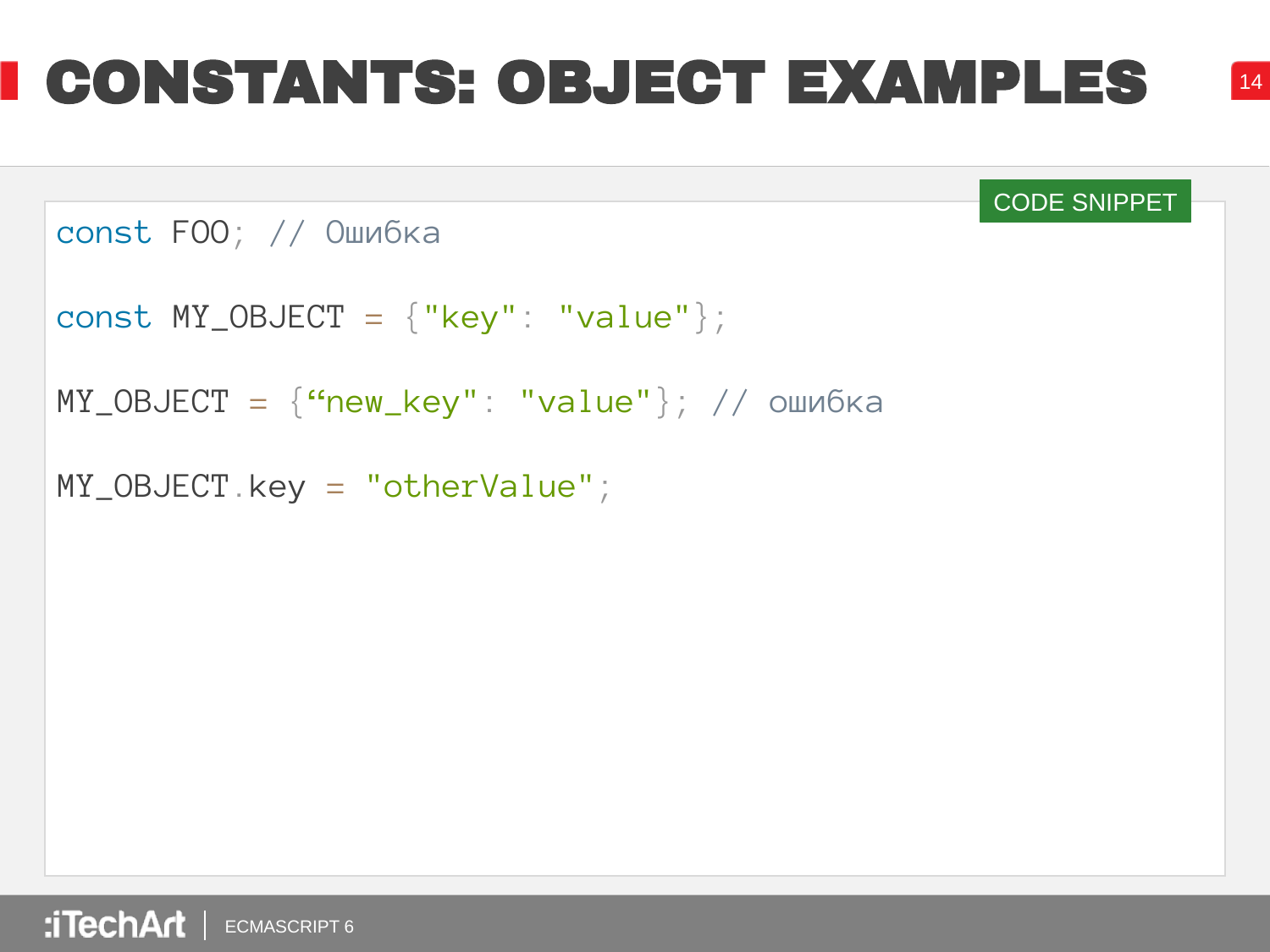

# CONSTANTS: OBJECT EXAMPLES
CODE SNIPPET
const FOO; // Ошибка

const MY_OBJECT = {"key": "value"};

MY_OBJECT = {“new_key": "value"}; // ошибка

MY_OBJECT.key = "otherValue";
ECMASCRIPT 6